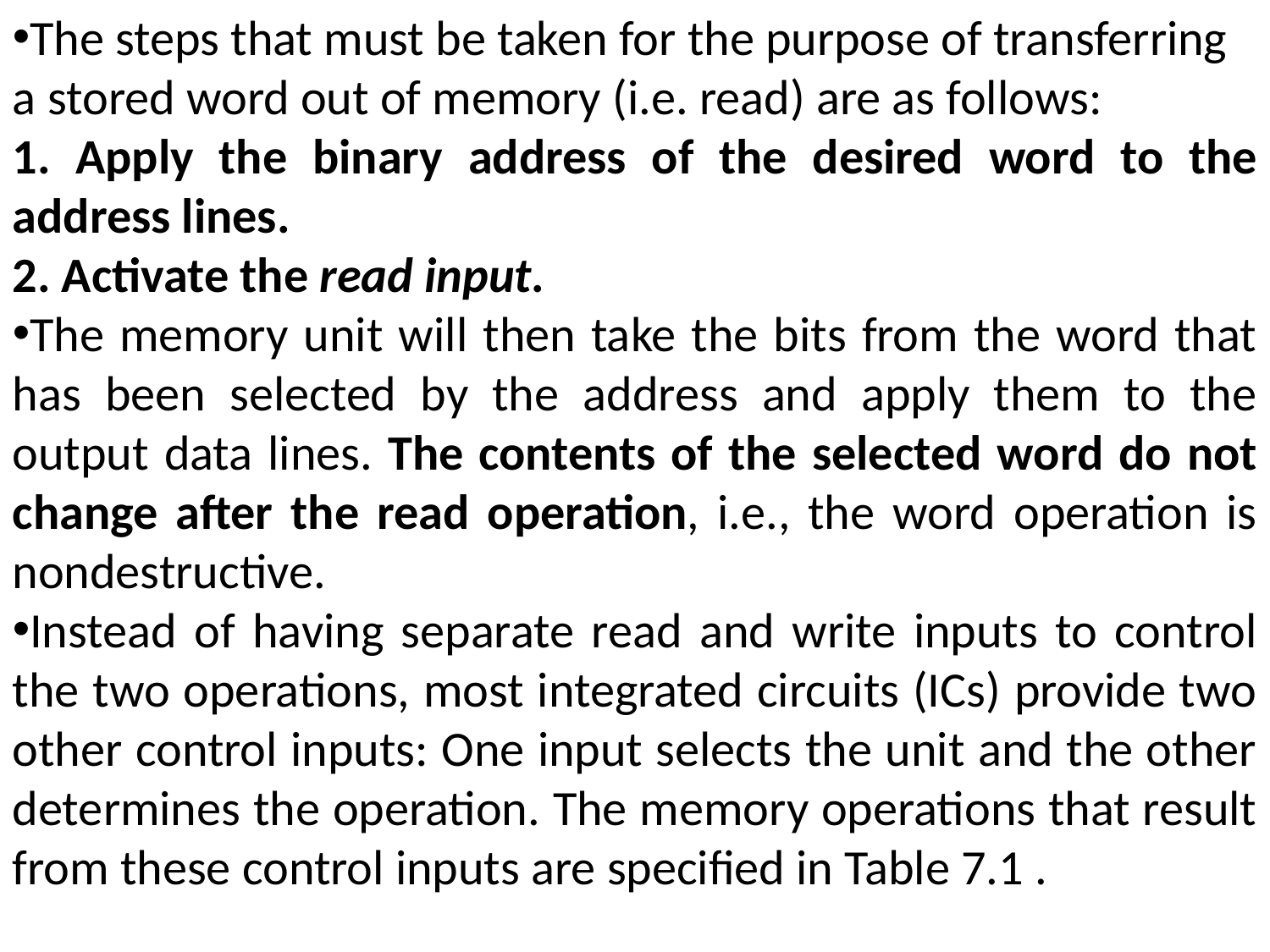

The steps that must be taken for the purpose of transferring a stored word out of memory (i.e. read) are as follows:
1. Apply the binary address of the desired word to the address lines.
2. Activate the read input.
The memory unit will then take the bits from the word that has been selected by the address and apply them to the output data lines. The contents of the selected word do not change after the read operation, i.e., the word operation is nondestructive.
Instead of having separate read and write inputs to control the two operations, most integrated circuits (ICs) provide two other control inputs: One input selects the unit and the other determines the operation. The memory operations that result from these control inputs are specified in Table 7.1 .